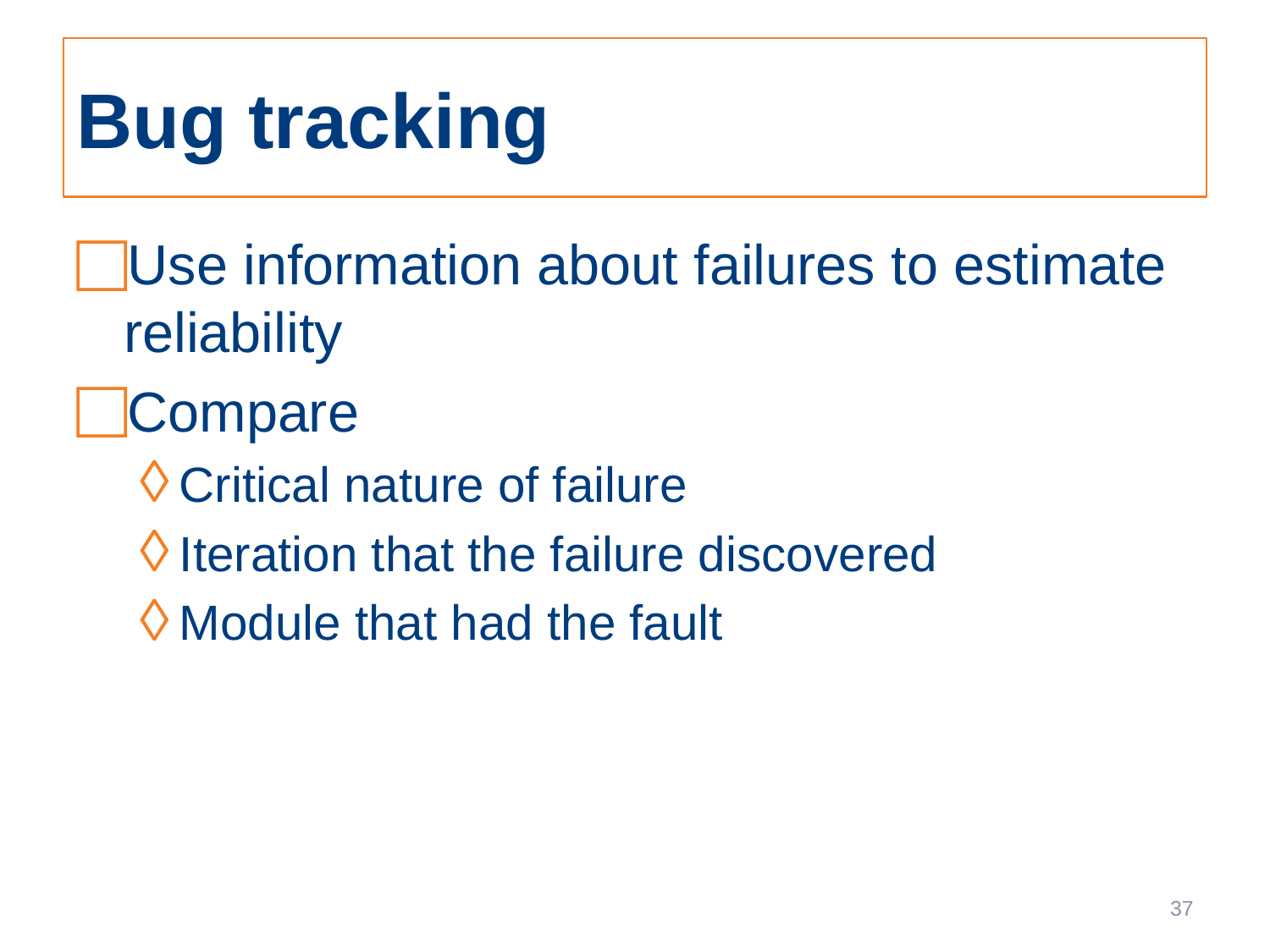

# Bug tracking
Use information about failures to estimate reliability
Compare
Critical nature of failure
Iteration that the failure discovered
Module that had the fault
37